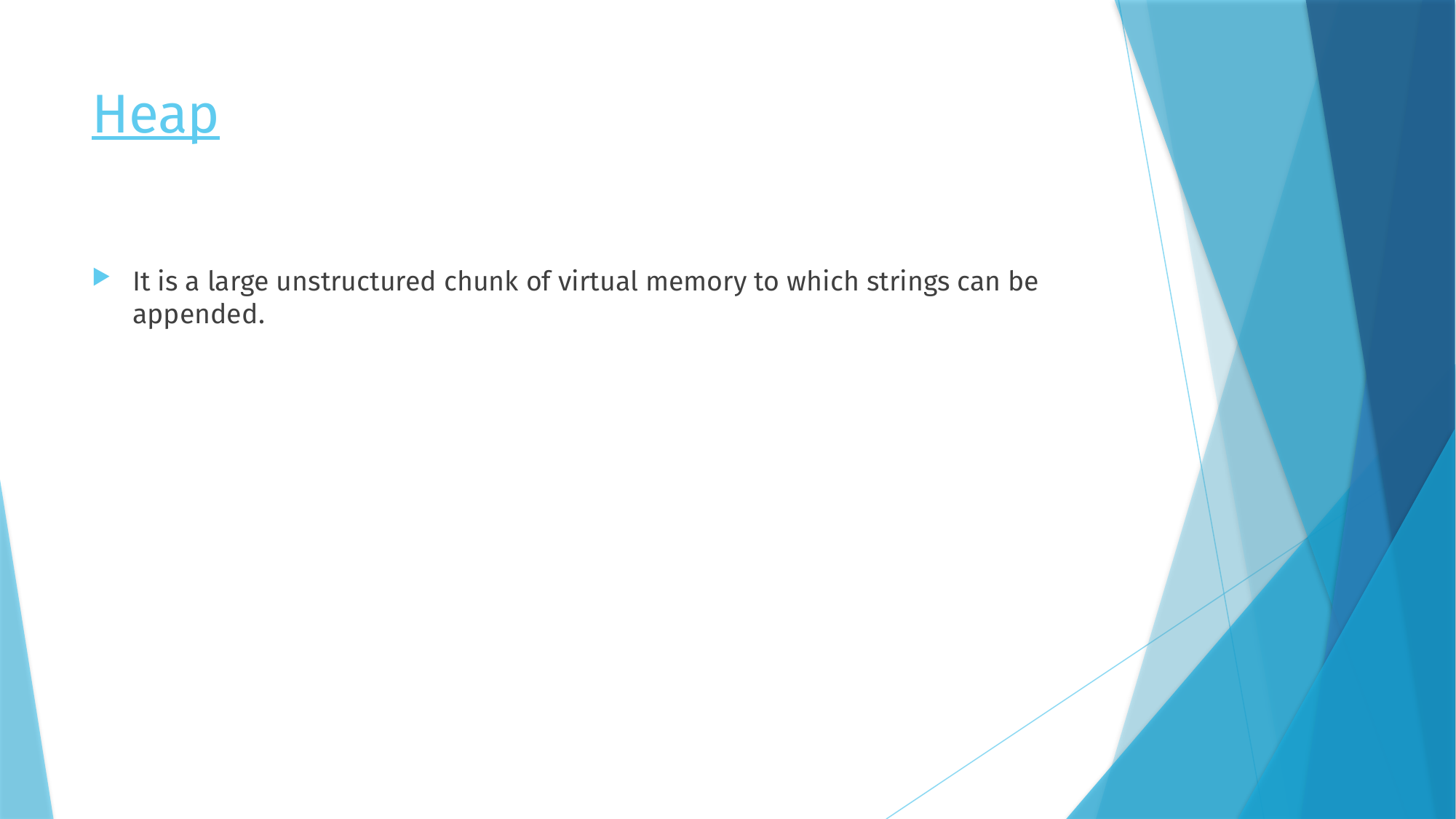

# Heap
It is a large unstructured chunk of virtual memory to which strings can be appended.